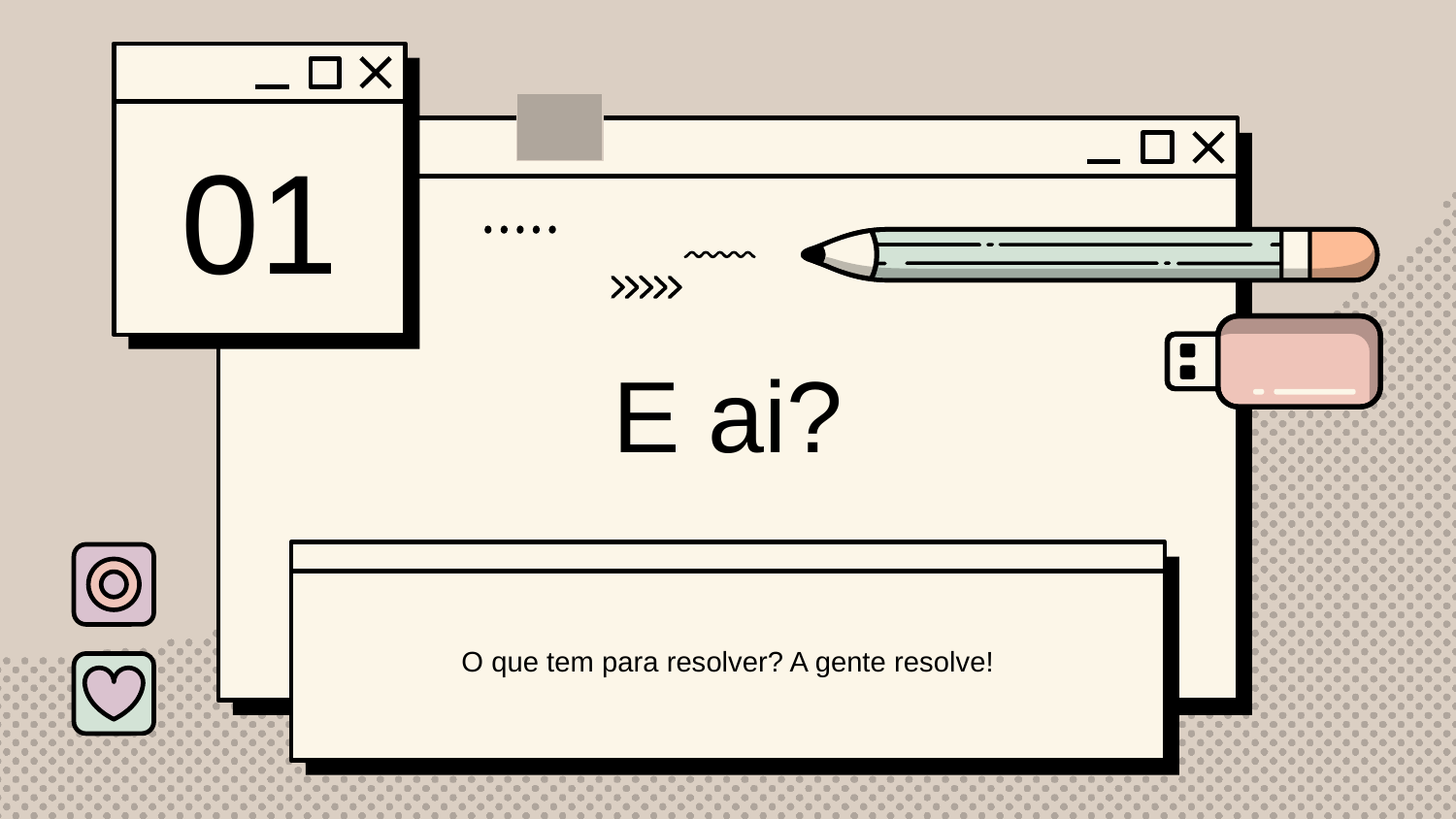

01

# E ai?

O que tem para resolver? A gente resolve!